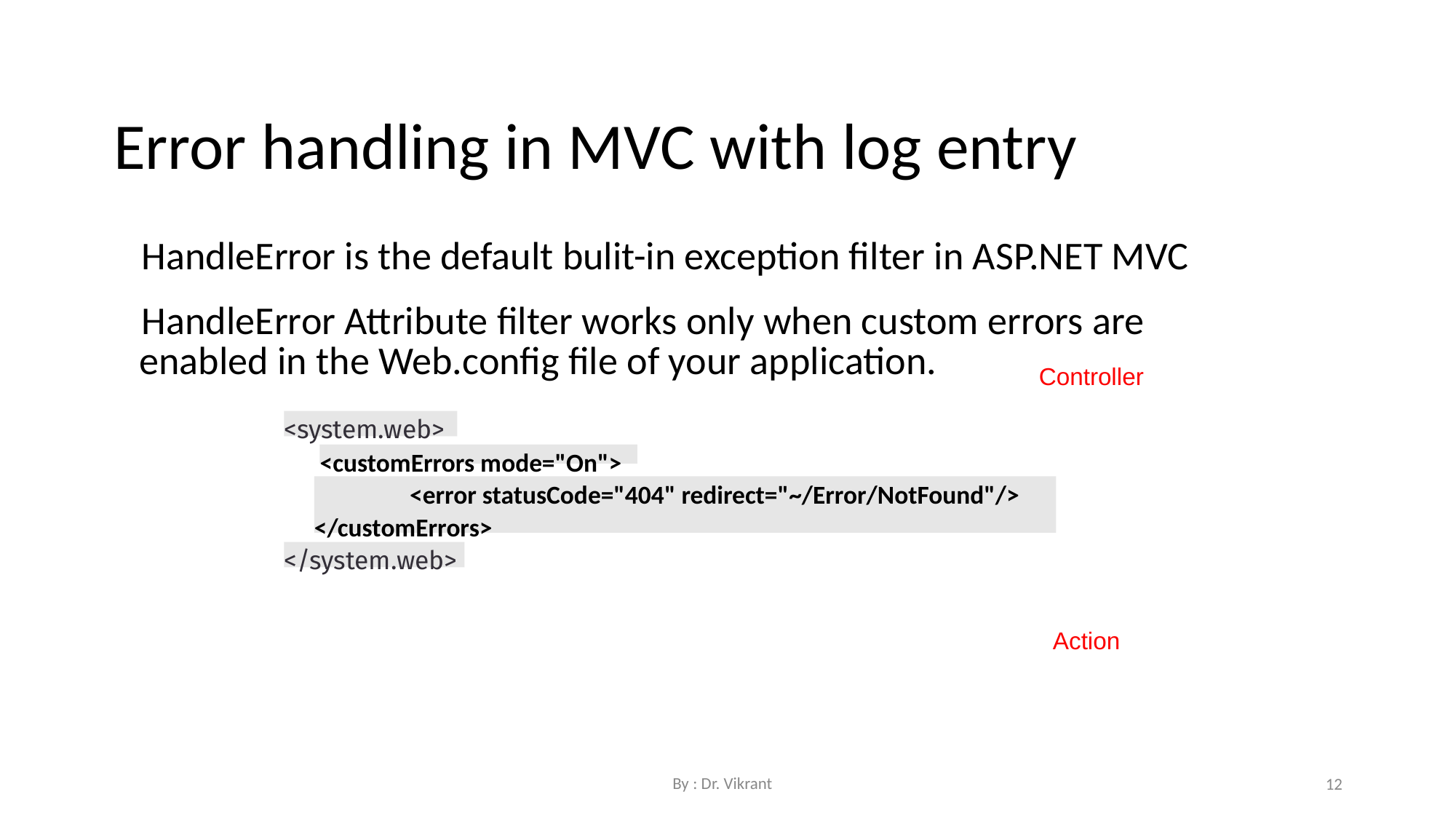

Error handling in MVC with log entry
HandleError is the default bulit-in exception filter in ASP.NET MVC
HandleError Attribute filter works only when custom errors are
enabled in the Web.config file of your application.
Controller
<system.web>
<customErrors mode="On">
<error statusCode="404" redirect="~/Error/NotFound"/> </customErrors>
</system.web>
Action
By : Dr. Vikrant
12